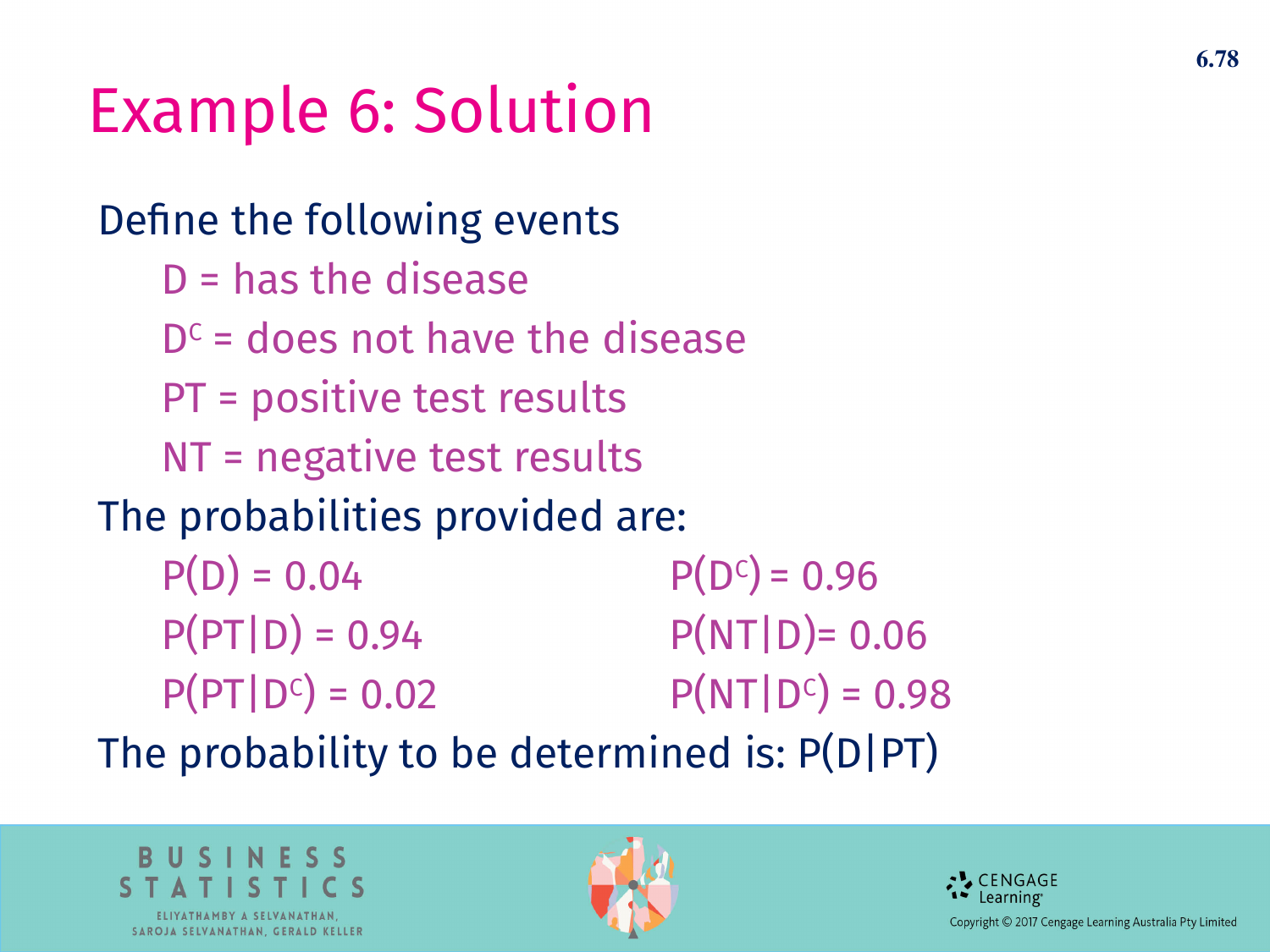

6.78
# Example 6: Solution
Define the following events
D = has the disease
DC = does not have the disease
PT = positive test results
NT = negative test results
The probabilities provided are:
P(D) = 0.04			P(DC) = 0.96
P(PT|D) = 0.94		P(NT|D)= 0.06
P(PT|DC) = 0.02		P(NT|DC) = 0.98
The probability to be determined is: P(D|PT)